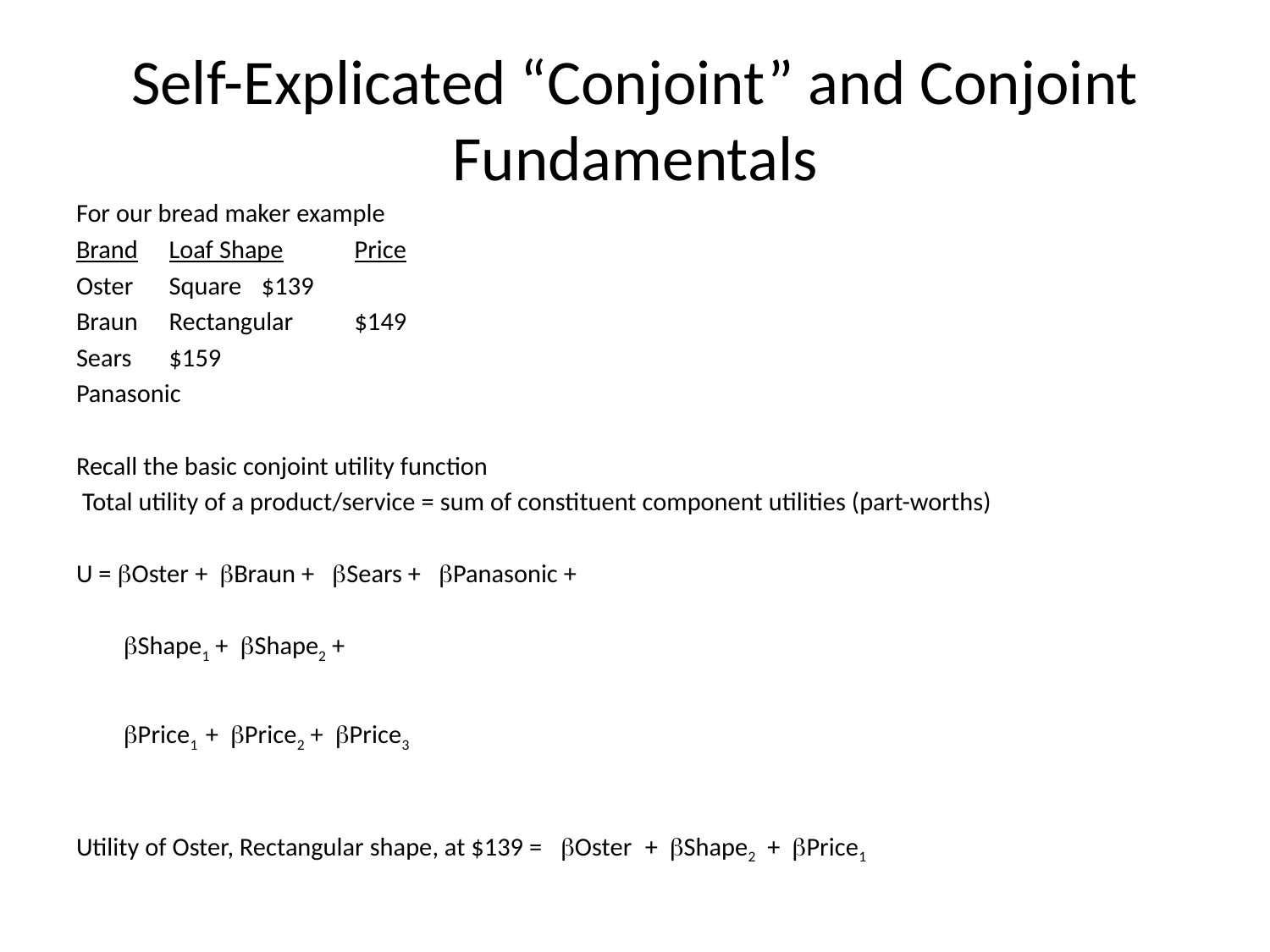

# Self-Explicated “Conjoint” and Conjoint Fundamentals
For our bread maker example
Brand			Loaf Shape		Price
Oster			Square			$139
Braun			Rectangular		$149
Sears						$159
Panasonic

Recall the basic conjoint utility function
 Total utility of a product/service = sum of constituent component utilities (part-worths)

U = βOster +  βBraun +   βSears +   βPanasonic +

        βShape1 +  βShape2 +

        βPrice1 +  βPrice2 +  βPrice3

Utility of Oster, Rectangular shape, at $139 =   βOster   +  βShape2  +  βPrice1